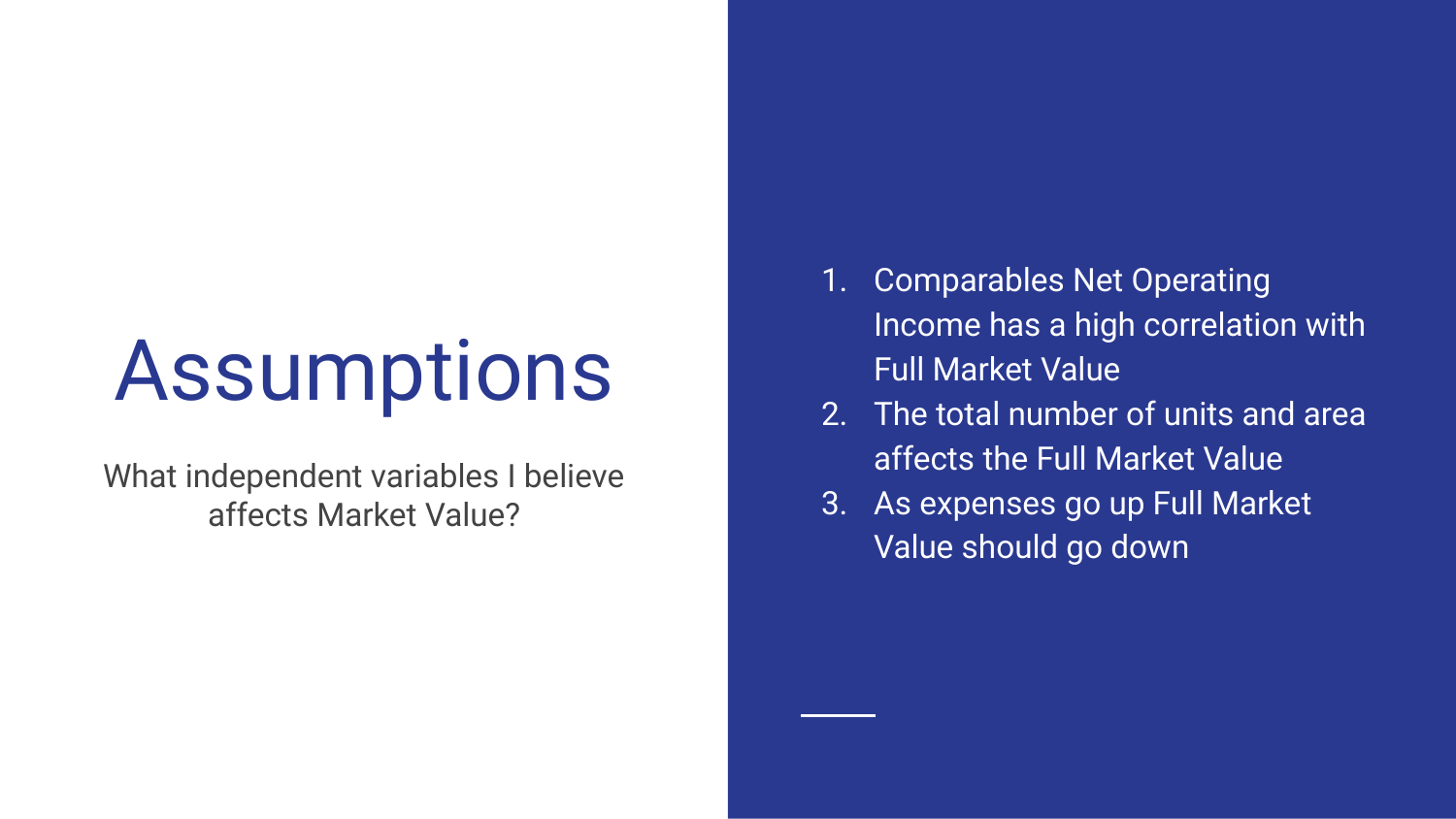

Comparables Net Operating Income has a high correlation with Full Market Value
The total number of units and area affects the Full Market Value
As expenses go up Full Market Value should go down
# Assumptions
What independent variables I believe affects Market Value?